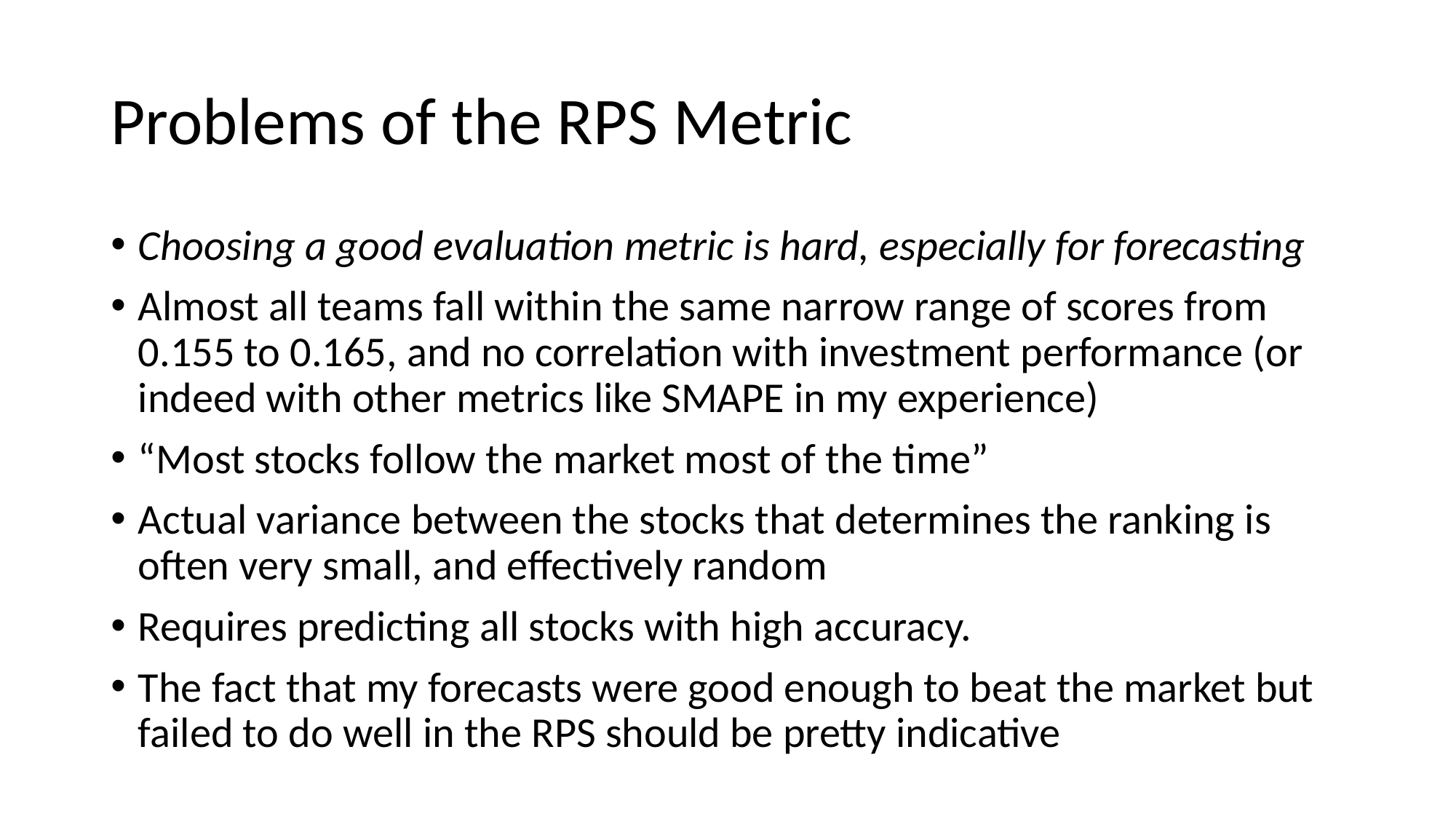

# Problems of the RPS Metric
Choosing a good evaluation metric is hard, especially for forecasting
Almost all teams fall within the same narrow range of scores from 0.155 to 0.165, and no correlation with investment performance (or indeed with other metrics like SMAPE in my experience)
“Most stocks follow the market most of the time”
Actual variance between the stocks that determines the ranking is often very small, and effectively random
Requires predicting all stocks with high accuracy.
The fact that my forecasts were good enough to beat the market but failed to do well in the RPS should be pretty indicative